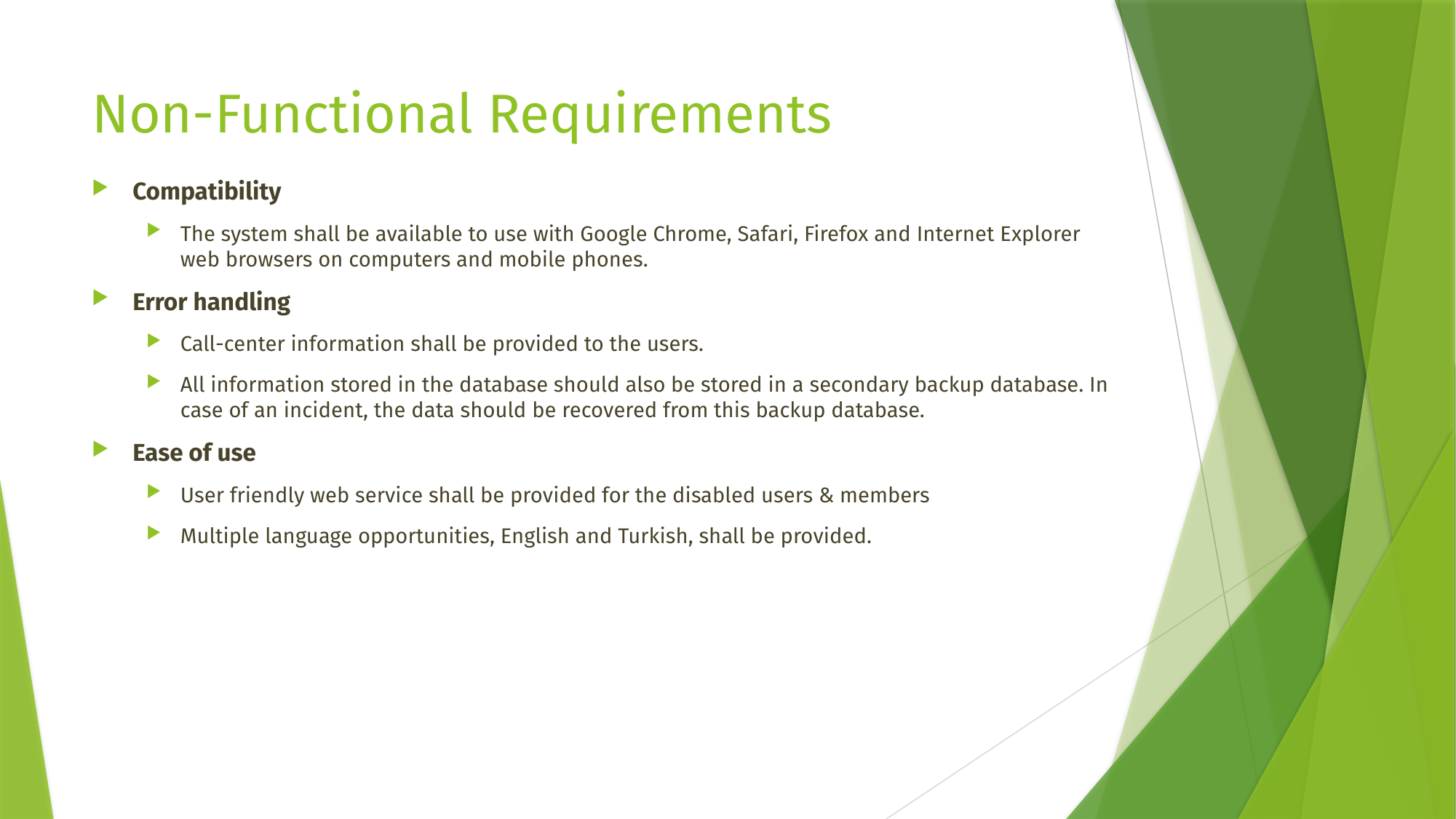

# Non-Functional Requirements
Compatibility
The system shall be available to use with Google Chrome, Safari, Firefox and Internet Explorer web browsers on computers and mobile phones.
Error handling
Call-center information shall be provided to the users.
All information stored in the database should also be stored in a secondary backup database. In case of an incident, the data should be recovered from this backup database.
Ease of use
User friendly web service shall be provided for the disabled users & members
Multiple language opportunities, English and Turkish, shall be provided.